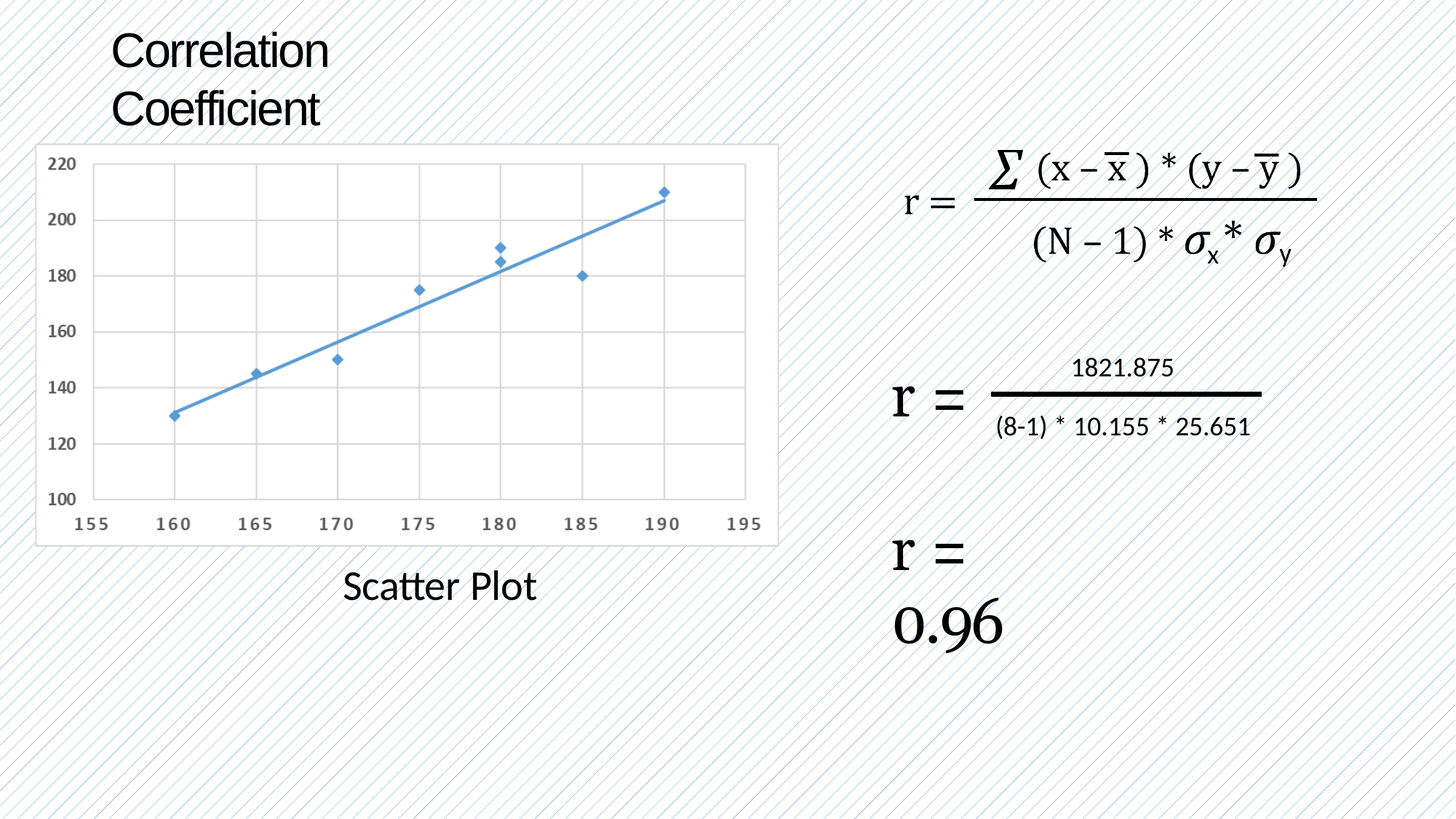

# Correlation Coefficient

1821.875
r =
(8-1) * 10.155 * 25.651
r = 0.96
Scatter Plot